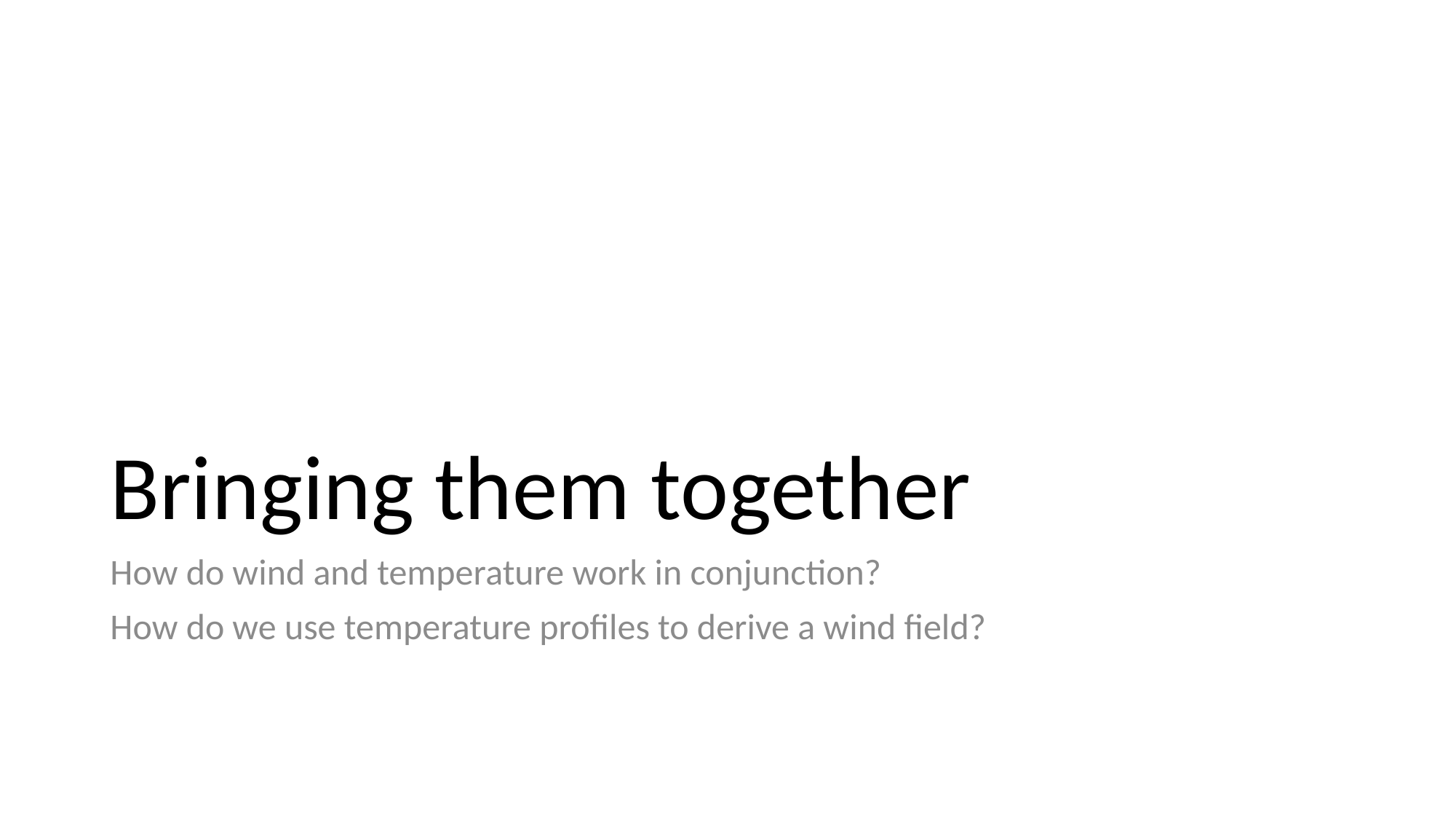

# Bringing them together
How do wind and temperature work in conjunction?
How do we use temperature profiles to derive a wind field?